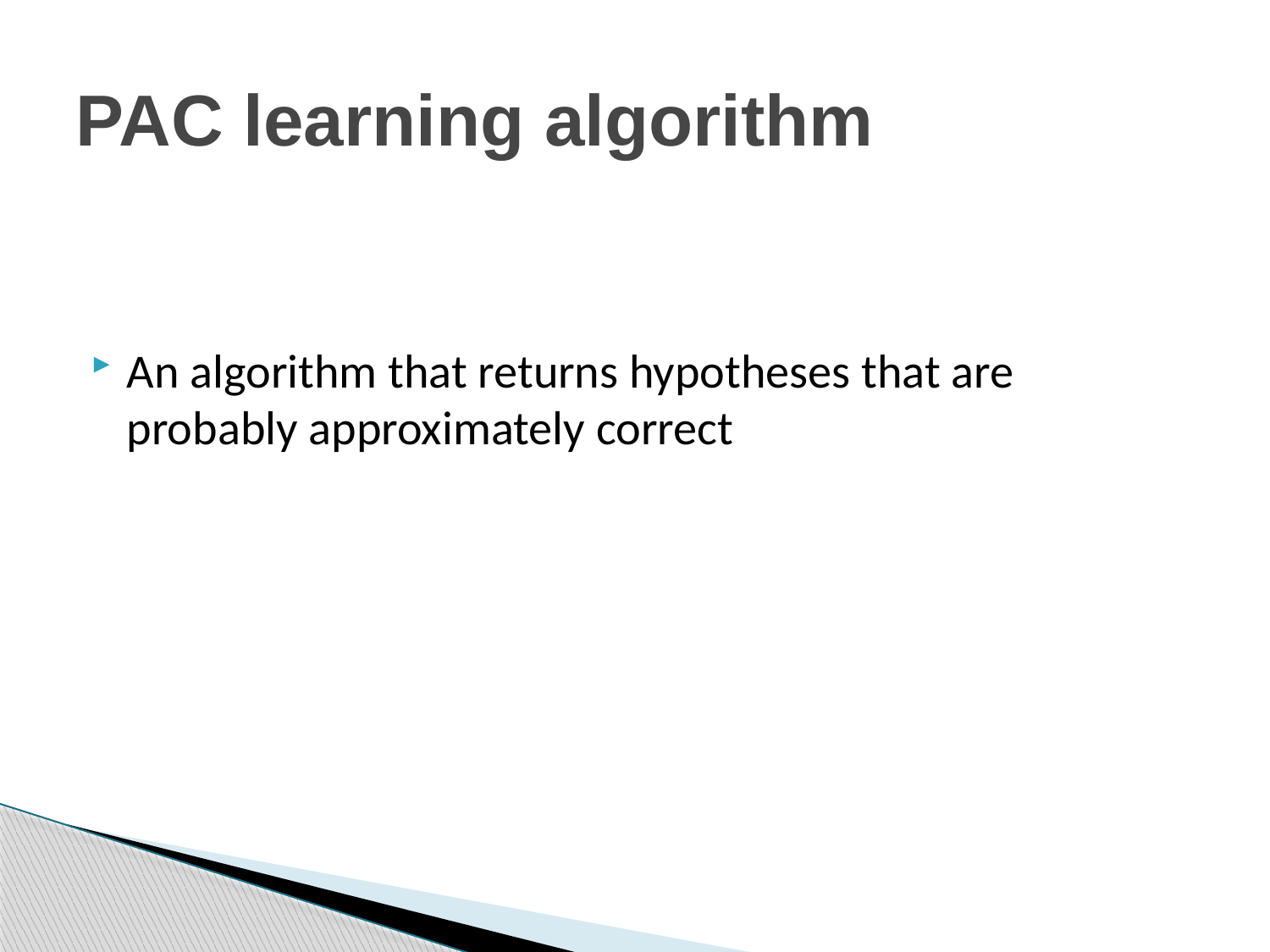

# PAC learning algorithm

An algorithm that returns hypotheses that are probably approximately correct